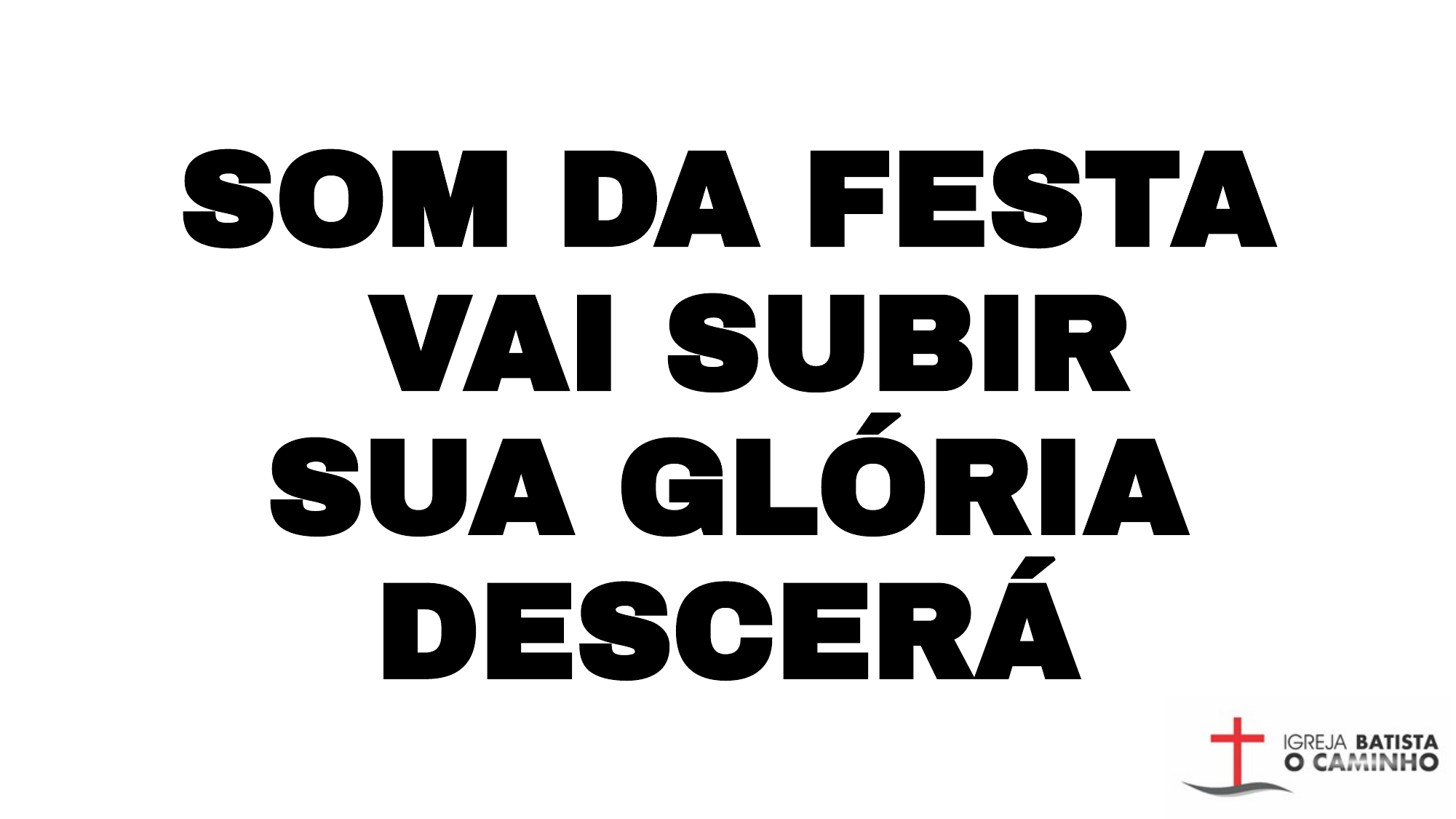

# SOM DA FESTA VAI SUBIR SUA GLÓRIA DESCERÁ